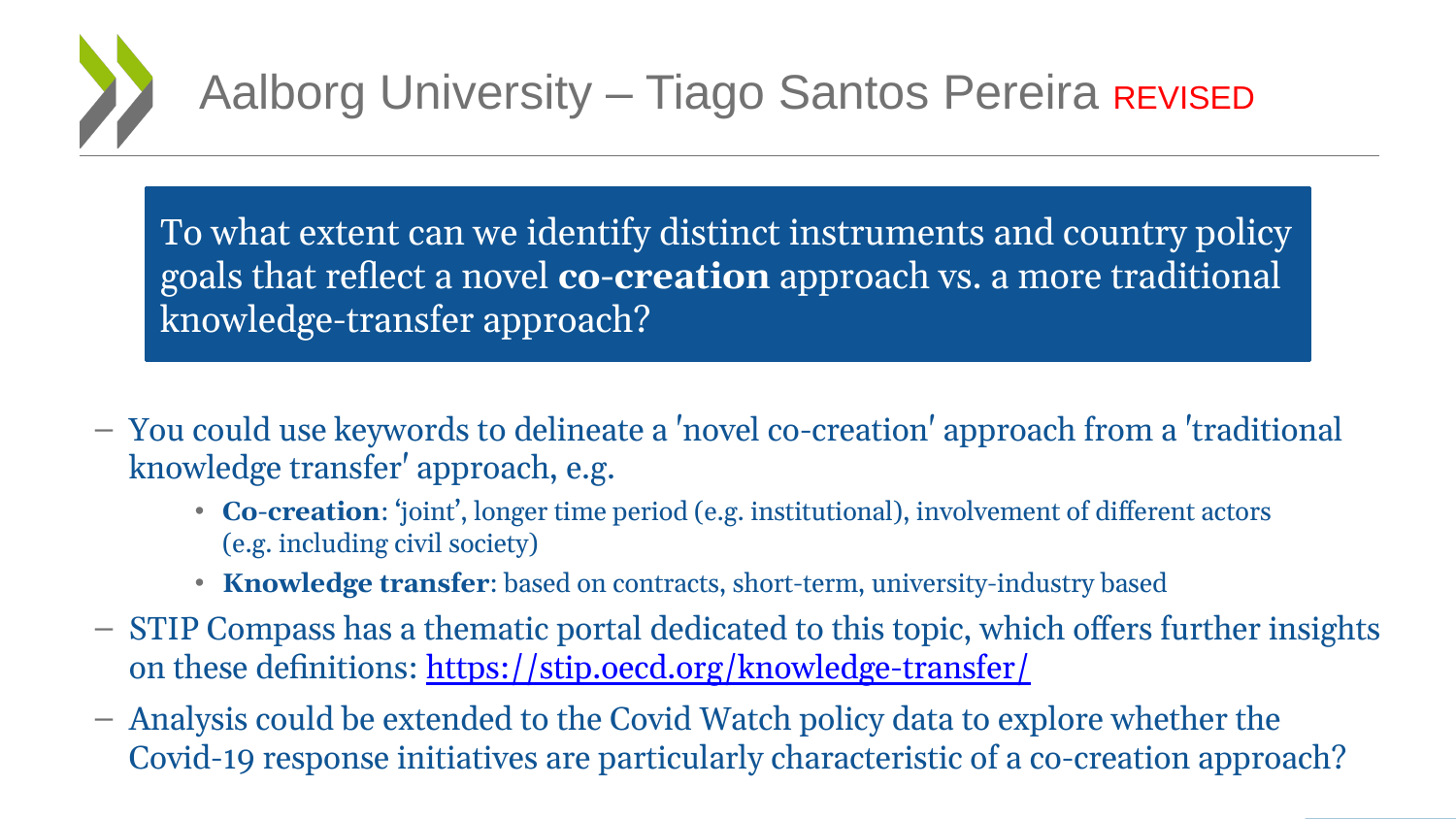

# Aalborg University – Tiago Santos Pereira REVISED
To what extent can we identify distinct instruments and country policy goals that reflect a novel co-creation approach vs. a more traditional knowledge-transfer approach?
You could use keywords to delineate a 'novel co-creation' approach from a 'traditional knowledge transfer' approach, e.g.
Co-creation: ‘joint’, longer time period (e.g. institutional), involvement of different actors (e.g. including civil society)
Knowledge transfer: based on contracts, short-term, university-industry based
STIP Compass has a thematic portal dedicated to this topic, which offers further insights on these definitions: https://stip.oecd.org/knowledge-transfer/
Analysis could be extended to the Covid Watch policy data to explore whether the Covid-19 response initiatives are particularly characteristic of a co-creation approach?